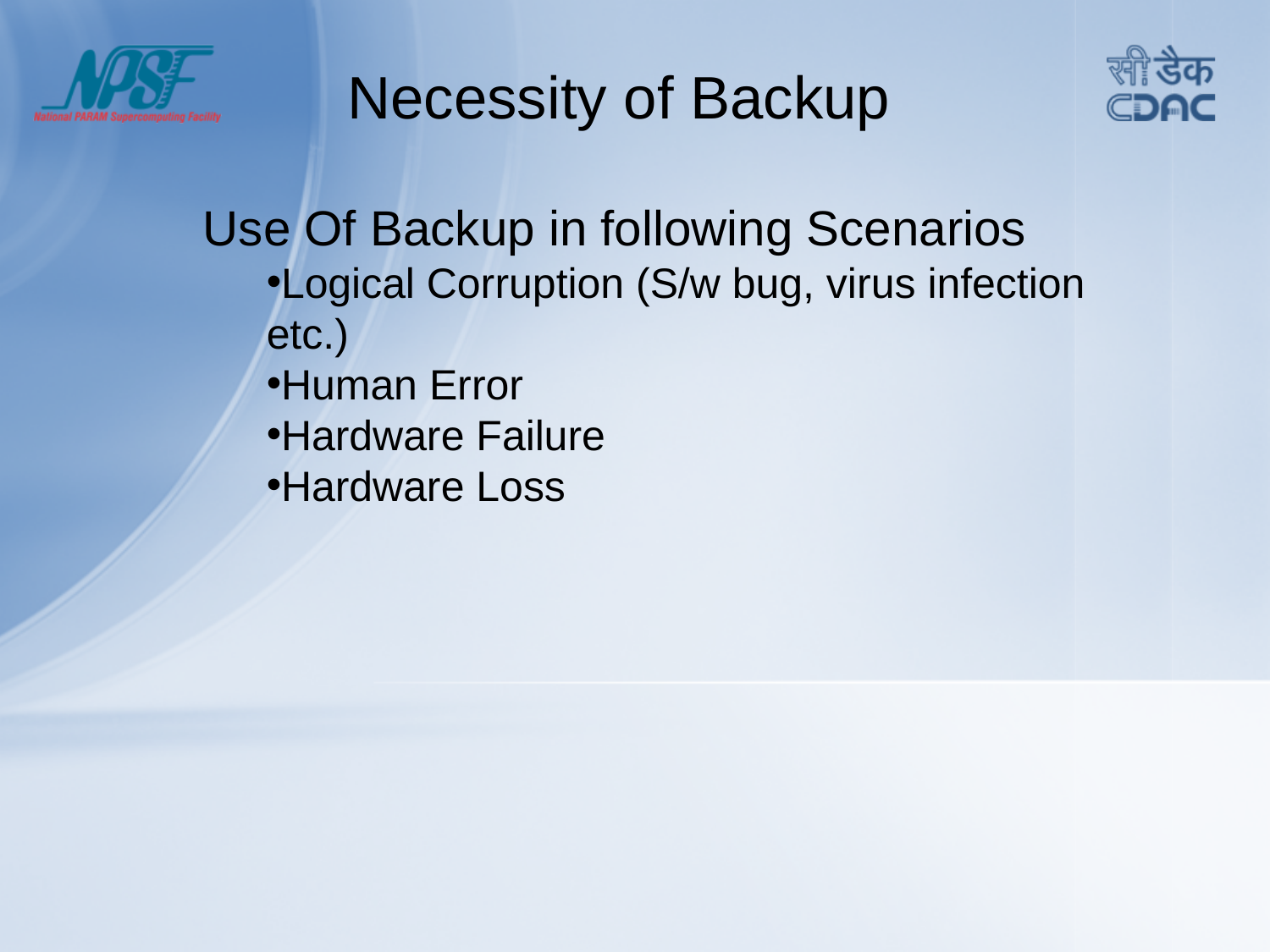

# Necessity of Backup
Use Of Backup in following Scenarios
Logical Corruption (S/w bug, virus infection etc.)
Human Error
Hardware Failure
Hardware Loss